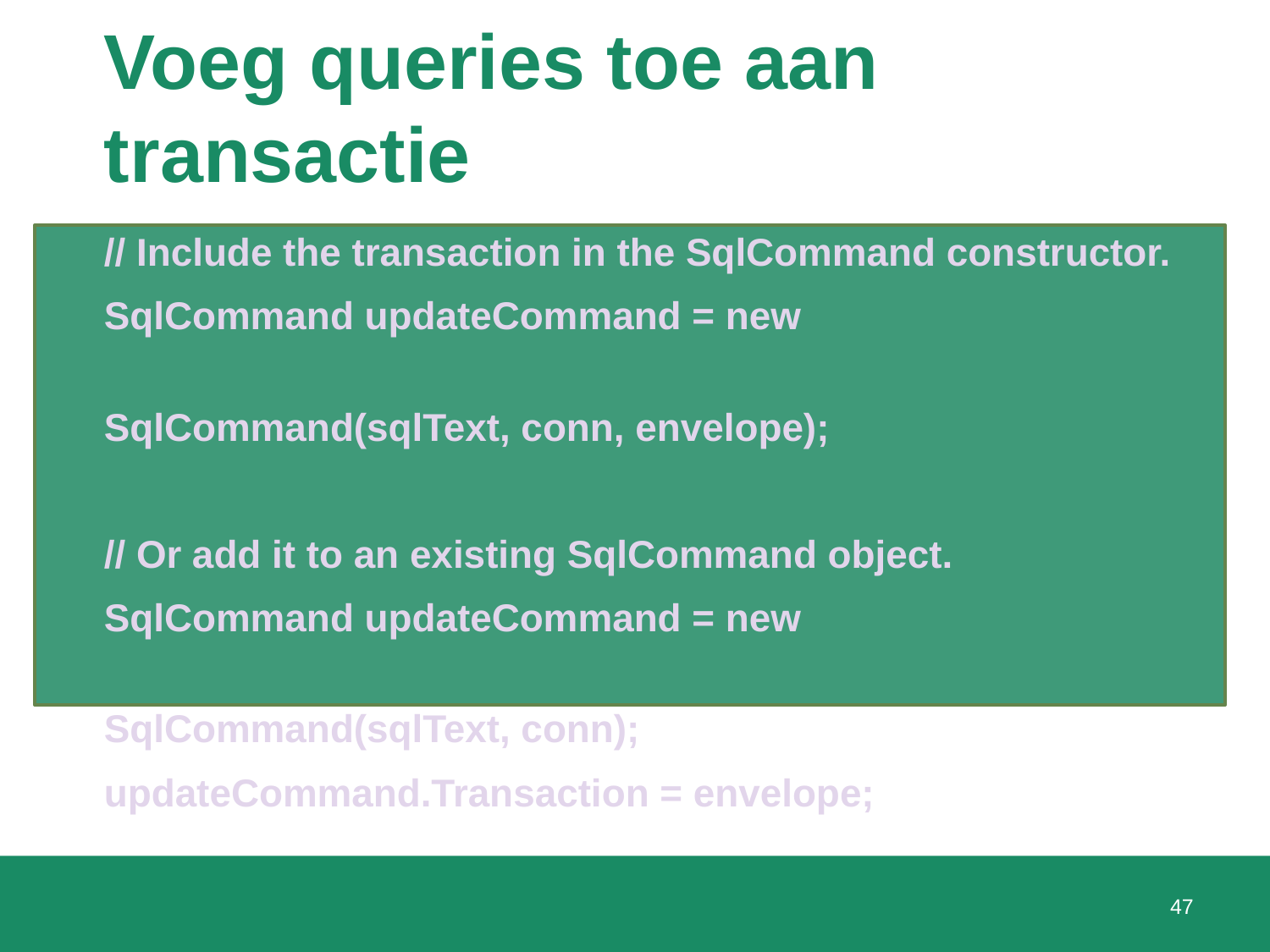

# Voeg queries toe aan transactie
// Include the transaction in the SqlCommand constructor.
SqlCommand updateCommand = new 				   			                           SqlCommand(sqlText, conn, envelope);

// Or add it to an existing SqlCommand object.
SqlCommand updateCommand = new 		  		  			                                             SqlCommand(sqlText, conn);
updateCommand.Transaction = envelope;

47